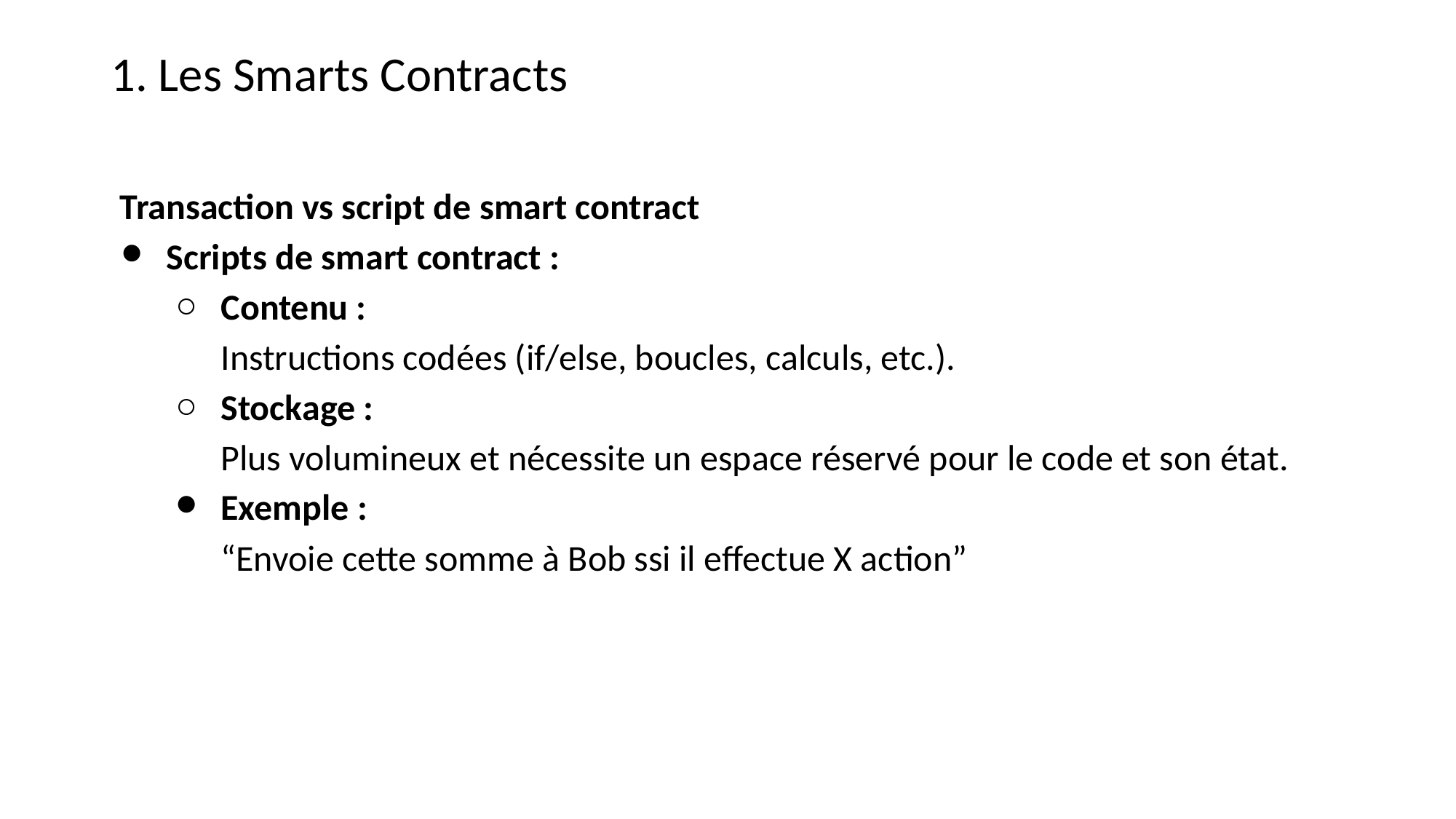

1. Les Smarts Contracts
 Transaction vs script de smart contract
Scripts de smart contract :
Contenu :
Instructions codées (if/else, boucles, calculs, etc.).
Stockage :
Plus volumineux et nécessite un espace réservé pour le code et son état.
Exemple :
“Envoie cette somme à Bob ssi il effectue X action”